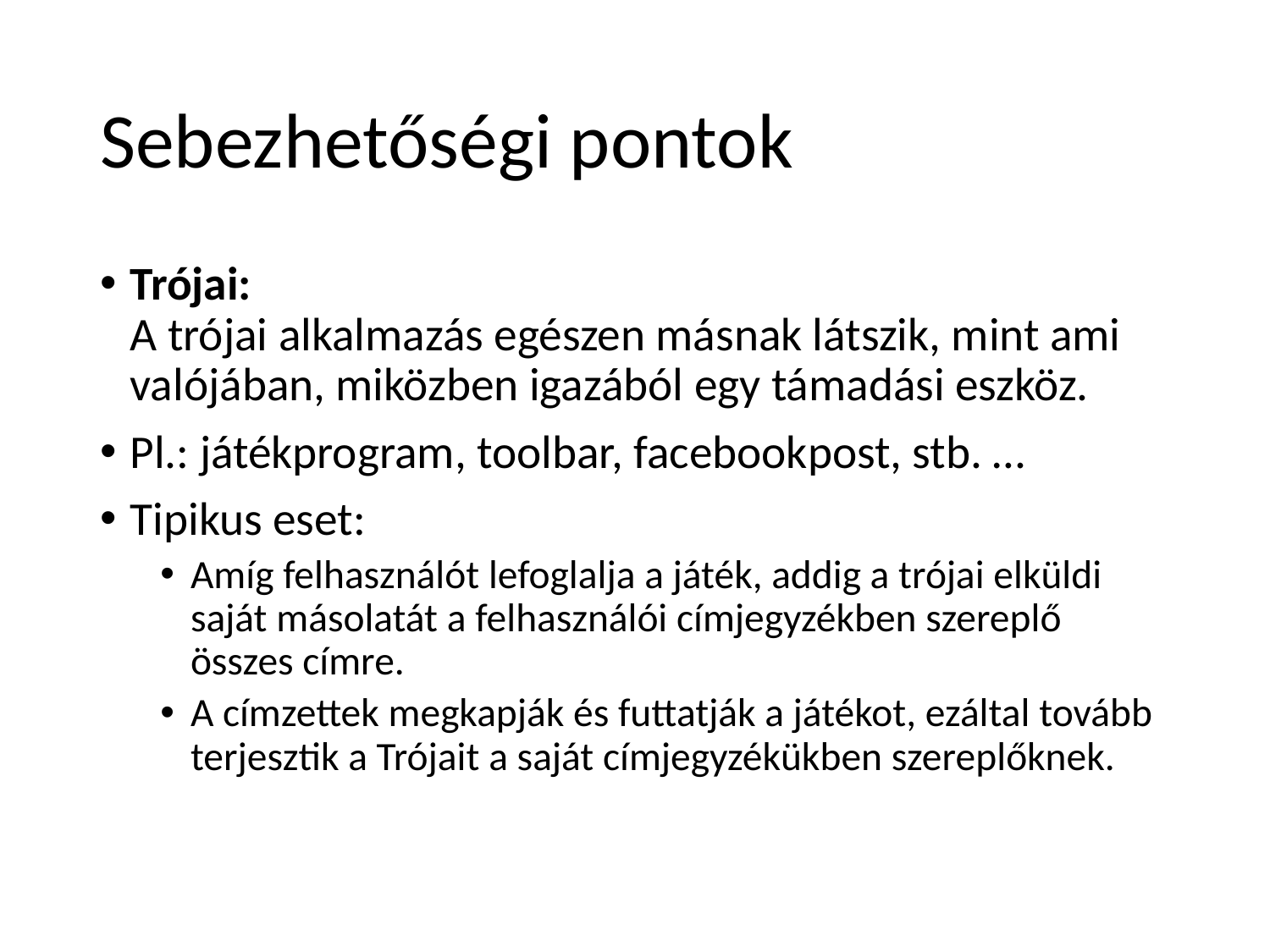

# Sebezhetőségi pontok
Trójai:
A trójai alkalmazás egészen másnak látszik, mint ami valójában, miközben igazából egy támadási eszköz.
Pl.: játékprogram, toolbar, facebookpost, stb. …
Tipikus eset:
Amíg felhasználót lefoglalja a játék, addig a trójai elküldi saját másolatát a felhasználói címjegyzékben szereplő összes címre.
A címzettek megkapják és futtatják a játékot, ezáltal tovább terjesztik a Trójait a saját címjegyzékükben szereplőknek.